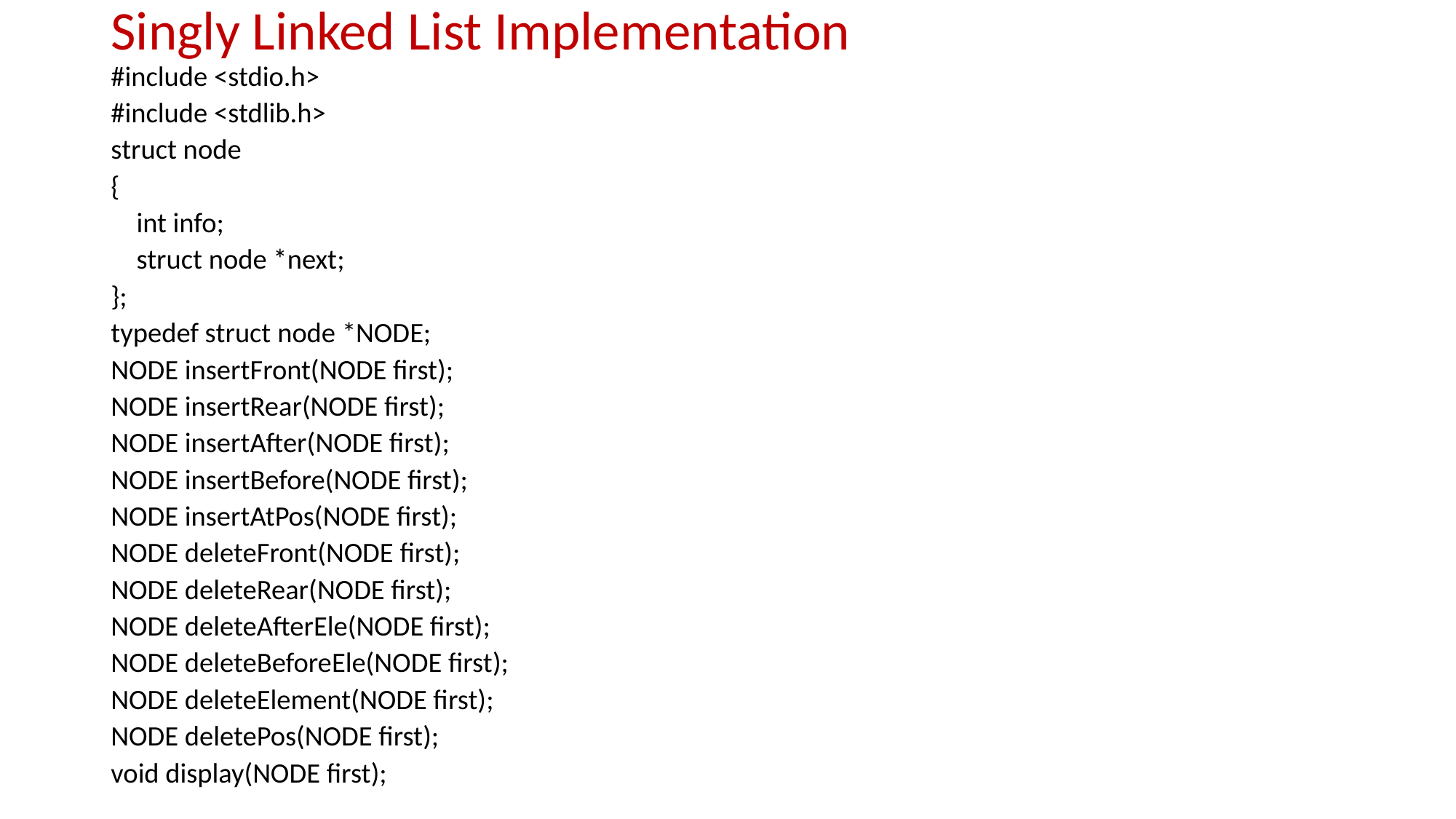

# Singly Linked List Implementation
#include <stdio.h>
#include <stdlib.h>
struct node
{
    int info;
    struct node *next;
};
typedef struct node *NODE;
NODE insertFront(NODE first);
NODE insertRear(NODE first);
NODE insertAfter(NODE first);
NODE insertBefore(NODE first);
NODE insertAtPos(NODE first);
NODE deleteFront(NODE first);
NODE deleteRear(NODE first);
NODE deleteAfterEle(NODE first);
NODE deleteBeforeEle(NODE first);
NODE deleteElement(NODE first);
NODE deletePos(NODE first);
void display(NODE first);